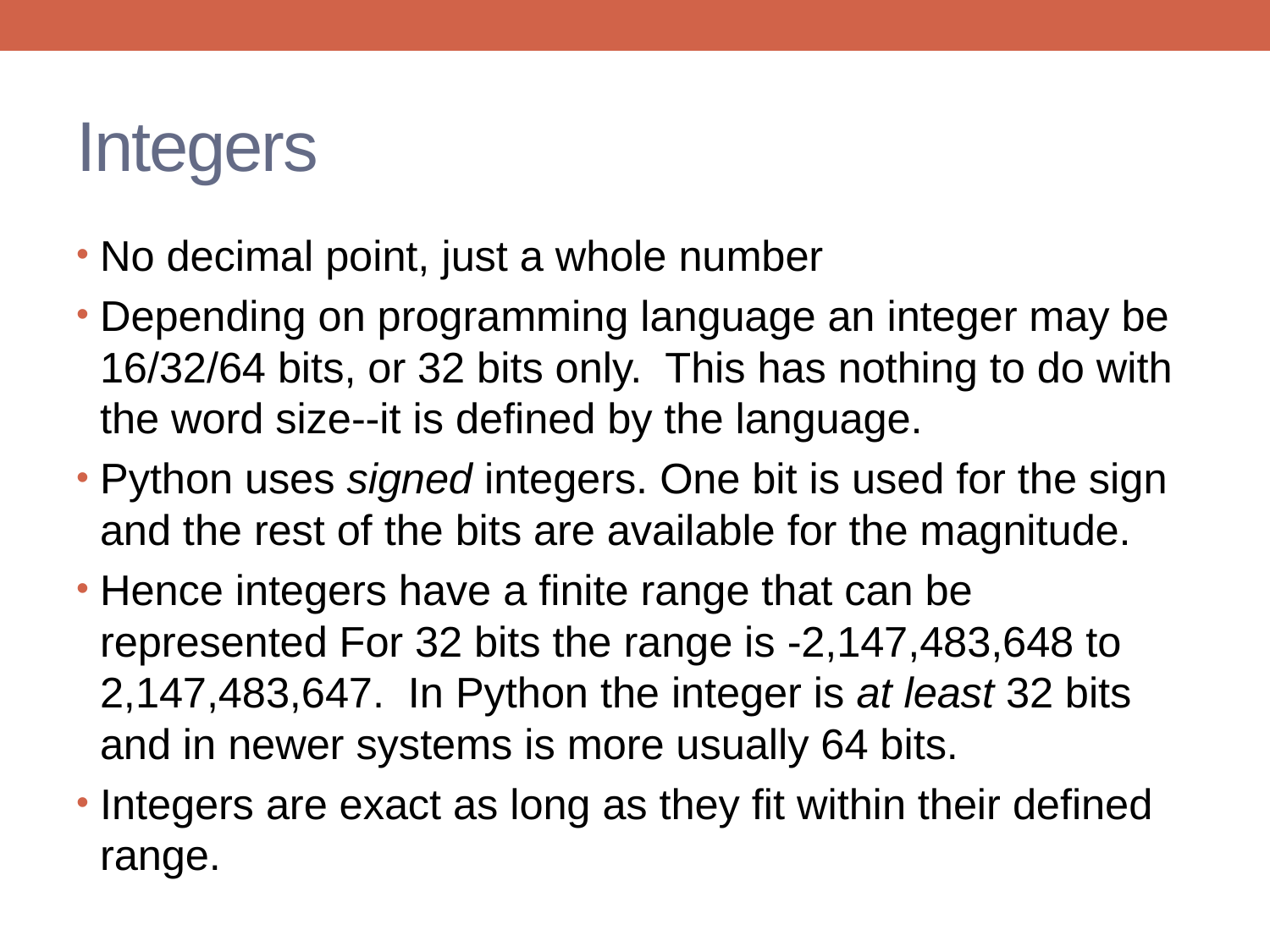

# Integers
No decimal point, just a whole number
Depending on programming language an integer may be 16/32/64 bits, or 32 bits only.  This has nothing to do with the word size--it is defined by the language.
Python uses signed integers. One bit is used for the sign and the rest of the bits are available for the magnitude.
Hence integers have a finite range that can be represented For 32 bits the range is -2,147,483,648 to 2,147,483,647.  In Python the integer is at least 32 bits and in newer systems is more usually 64 bits.
Integers are exact as long as they fit within their defined range.